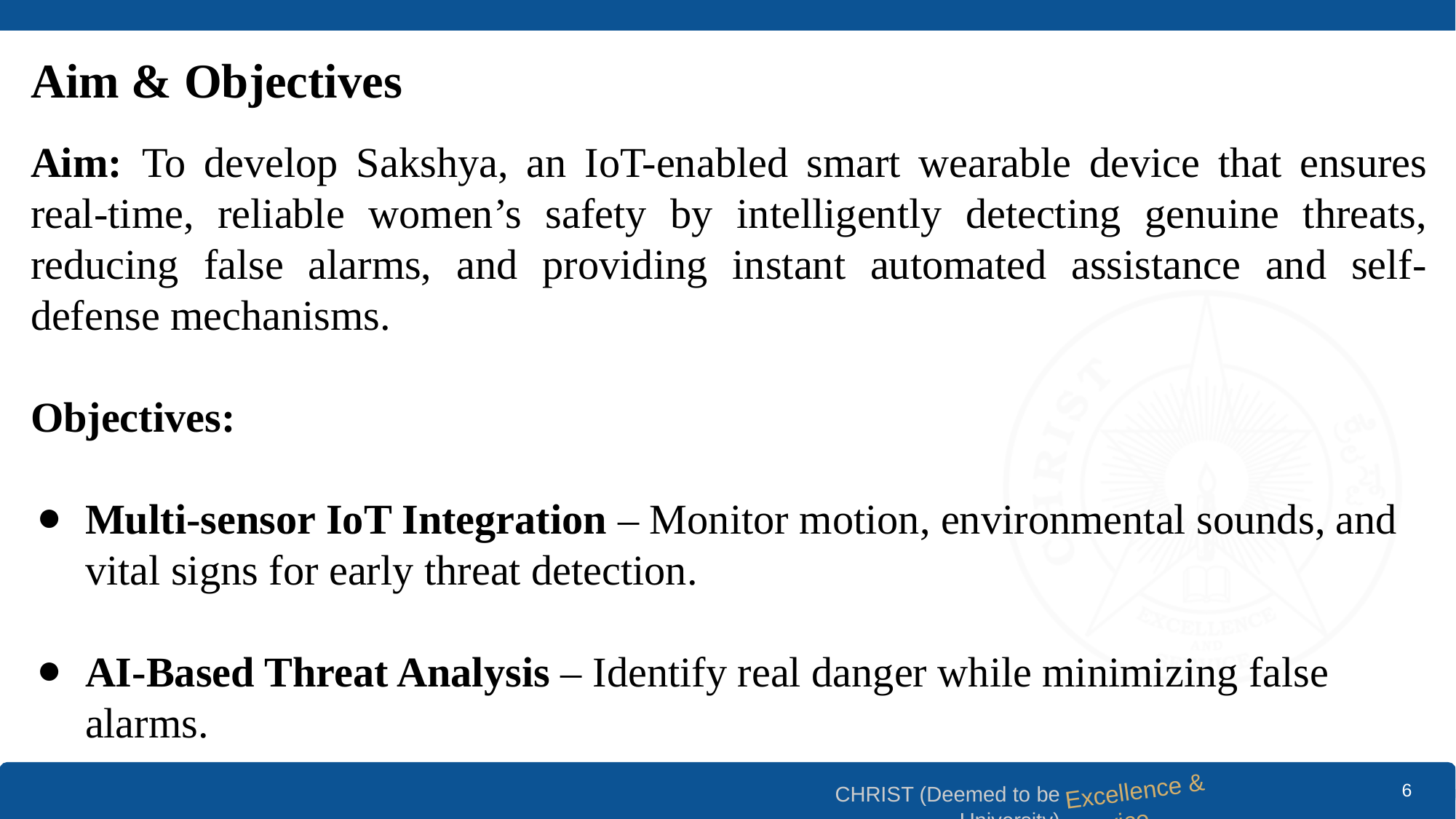

# Aim & Objectives
Aim: To develop Sakshya, an IoT-enabled smart wearable device that ensures real-time, reliable women’s safety by intelligently detecting genuine threats, reducing false alarms, and providing instant automated assistance and self-defense mechanisms.

Objectives:

Multi-sensor IoT Integration – Monitor motion, environmental sounds, and vital signs for early threat detection.
AI-Based Threat Analysis – Identify real danger while minimizing false alarms.

6